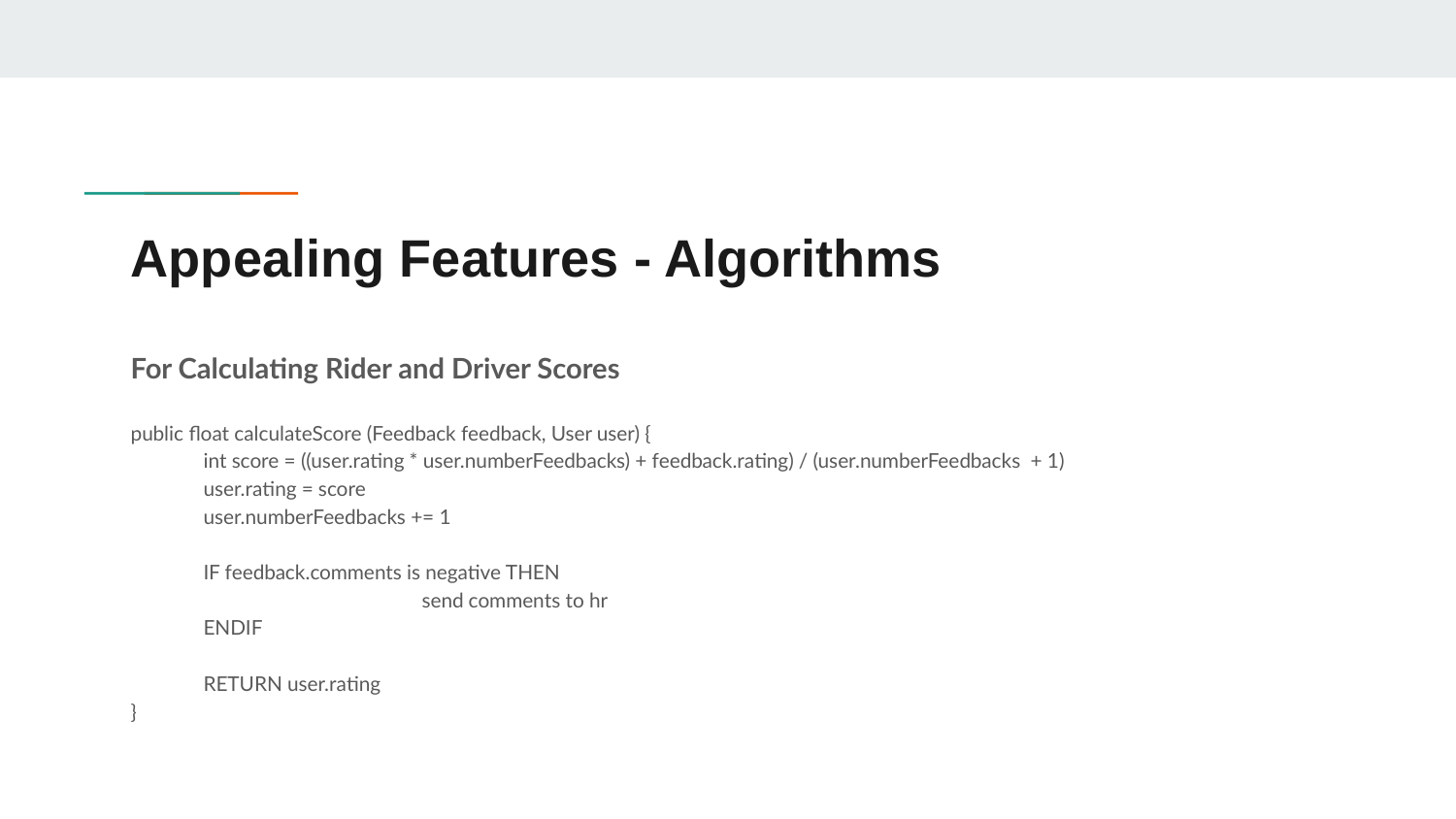

# Appealing Features - Algorithms
For Calculating Rider and Driver Scores
public float calculateScore (Feedback feedback, User user) {
int score = ((user.rating * user.numberFeedbacks) + feedback.rating) / (user.numberFeedbacks  + 1)
user.rating = score
user.numberFeedbacks += 1

IF feedback.comments is negative THEN
        		send comments to hr
ENDIF

RETURN user.rating
}